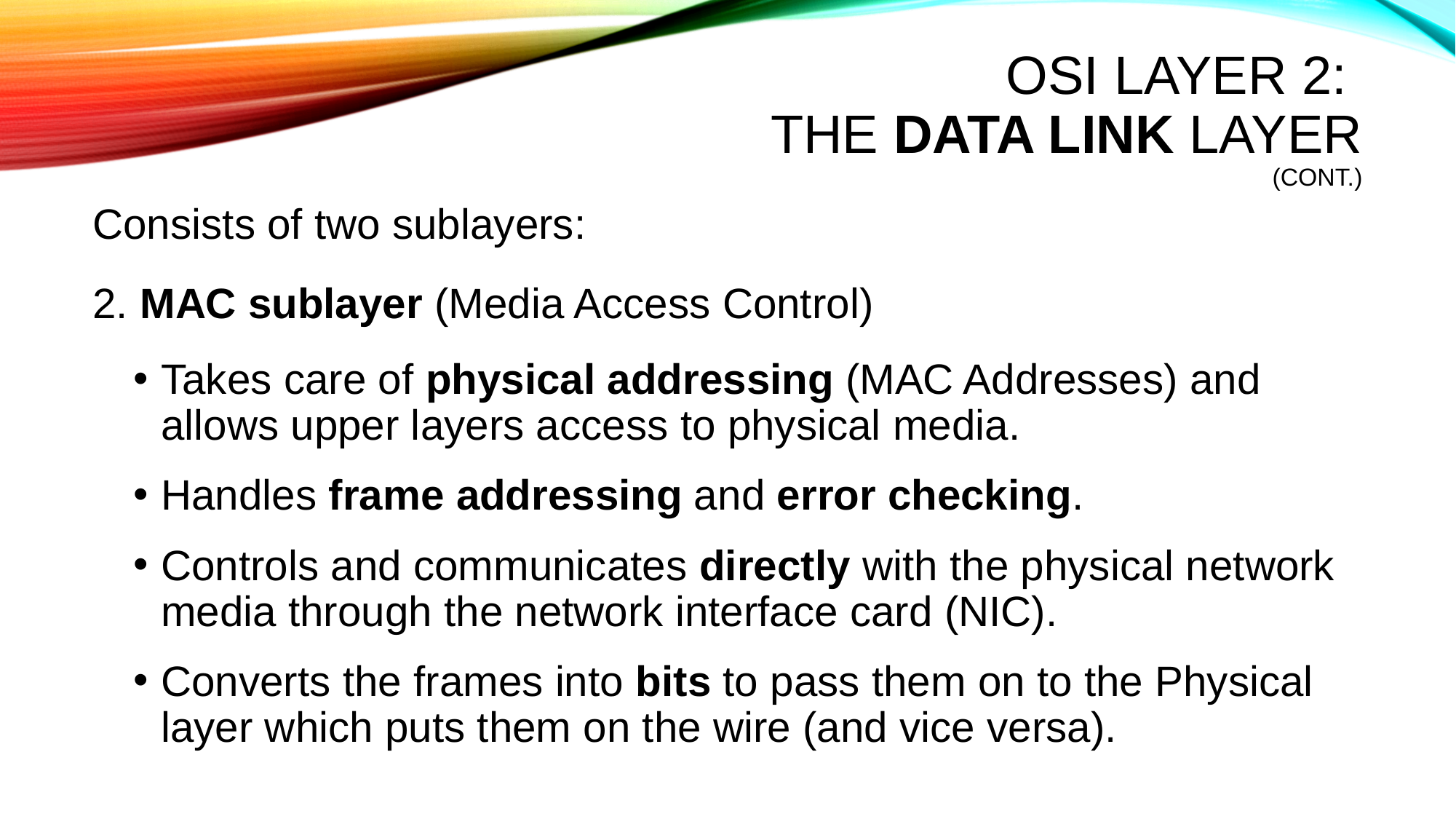

# OSI Layer 2: The Data link Layer (cont.)
Consists of two sublayers:
2. MAC sublayer (Media Access Control)
Takes care of physical addressing (MAC Addresses) and allows upper layers access to physical media.
Handles frame addressing and error checking.
Controls and communicates directly with the physical network media through the network interface card (NIC).
Converts the frames into bits to pass them on to the Physical layer which puts them on the wire (and vice versa).